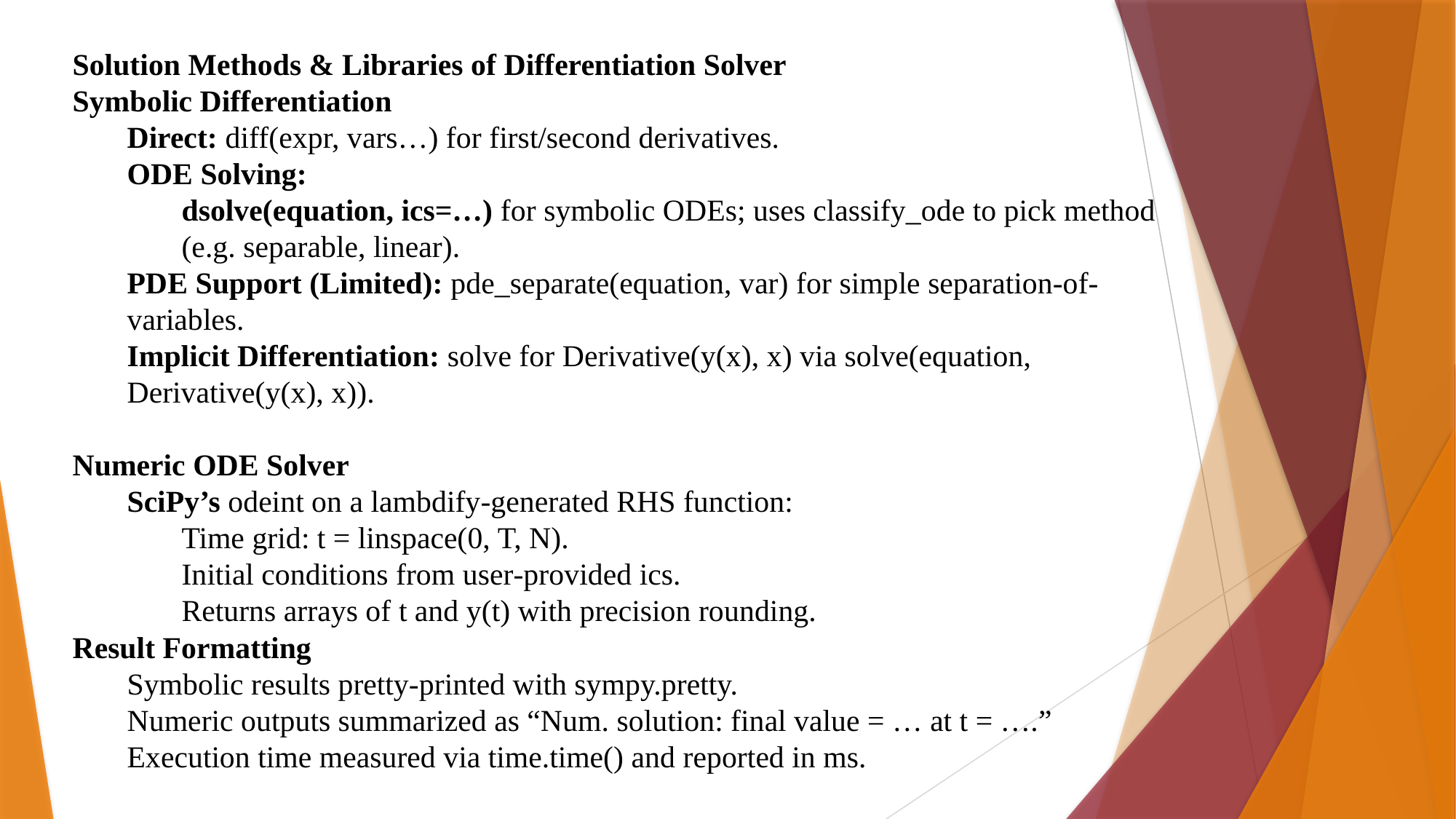

Solution Methods & Libraries of Differentiation Solver
Symbolic Differentiation
Direct: diff(expr, vars…) for first/second derivatives.
ODE Solving:
dsolve(equation, ics=…) for symbolic ODEs; uses classify_ode to pick method (e.g. separable, linear).
PDE Support (Limited): pde_separate(equation, var) for simple separation‐of‐variables.
Implicit Differentiation: solve for Derivative(y(x), x) via solve(equation, Derivative(y(x), x)).

Numeric ODE Solver
SciPy’s odeint on a lambdify‐generated RHS function:
Time grid: t = linspace(0, T, N).
Initial conditions from user‐provided ics.
Returns arrays of t and y(t) with precision rounding.
Result Formatting
Symbolic results pretty-printed with sympy.pretty.
Numeric outputs summarized as “Num. solution: final value = … at t = ….”
Execution time measured via time.time() and reported in ms.